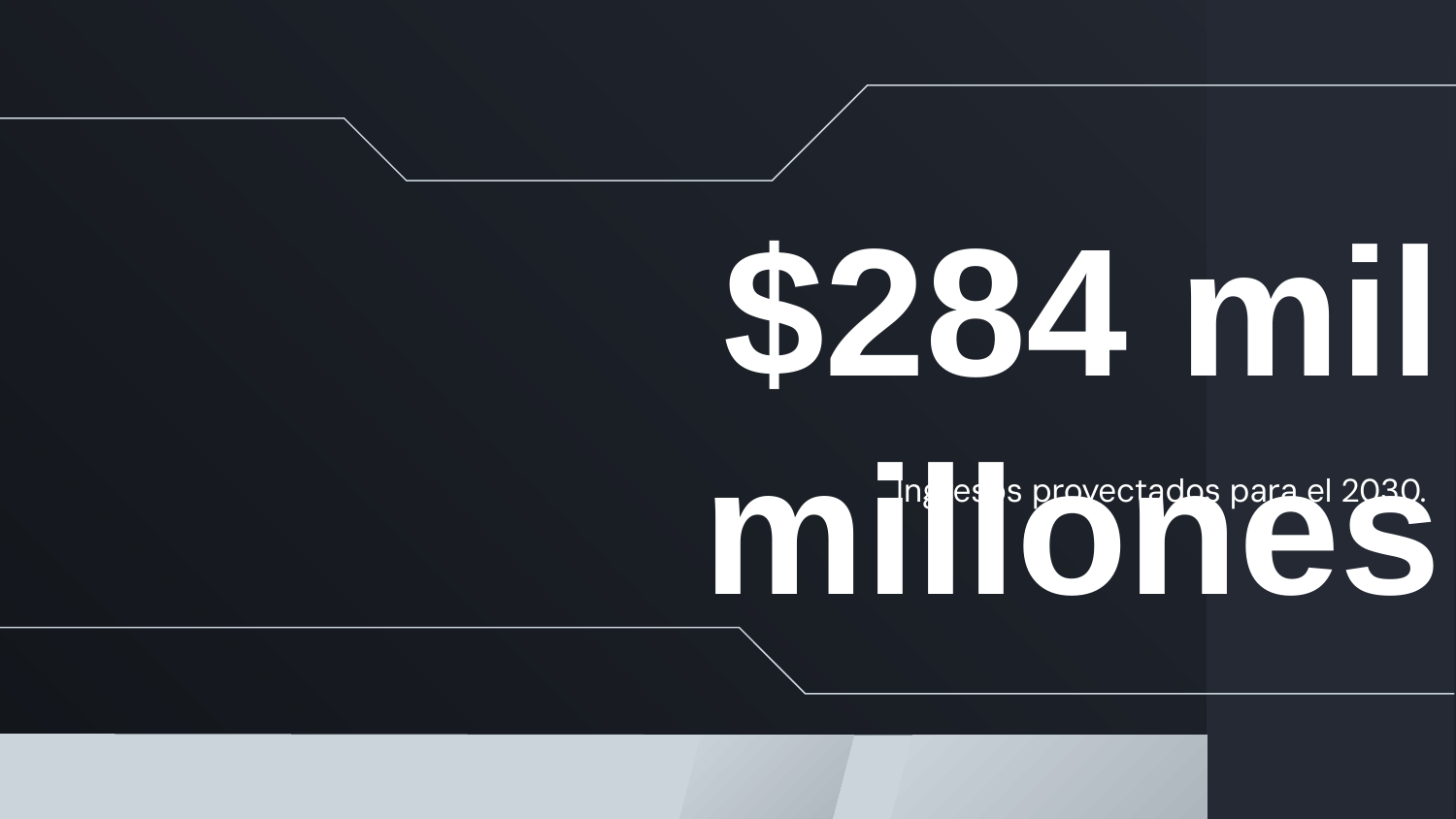

# $284 mil millones
Ingresos proyectados para el 2030.